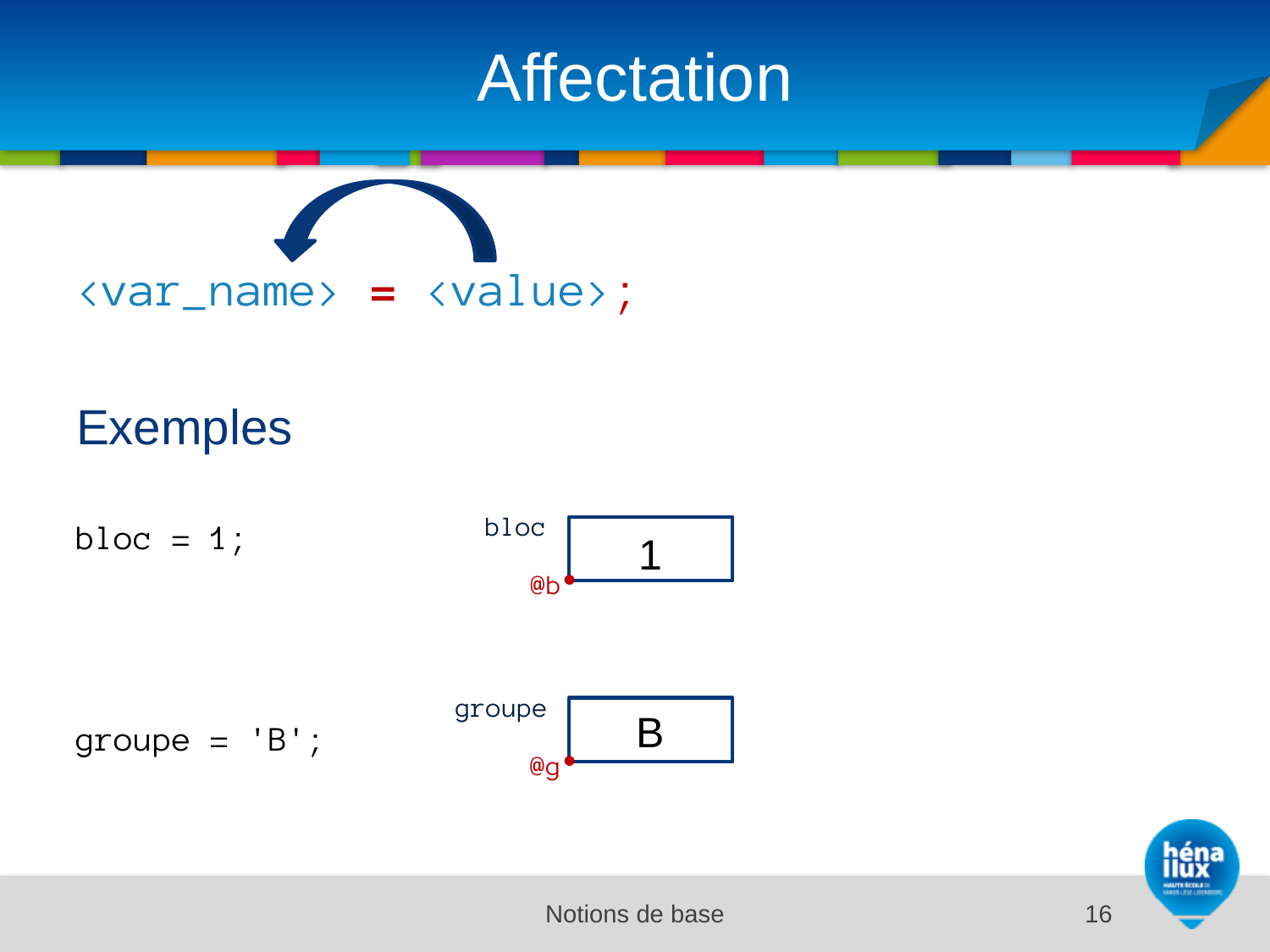

# Affectation

<var_name> = <value>;

Exemples

bloc = 1;

groupe = 'B';

bloc

@b

1
groupe

@g

B
Notions de base
16